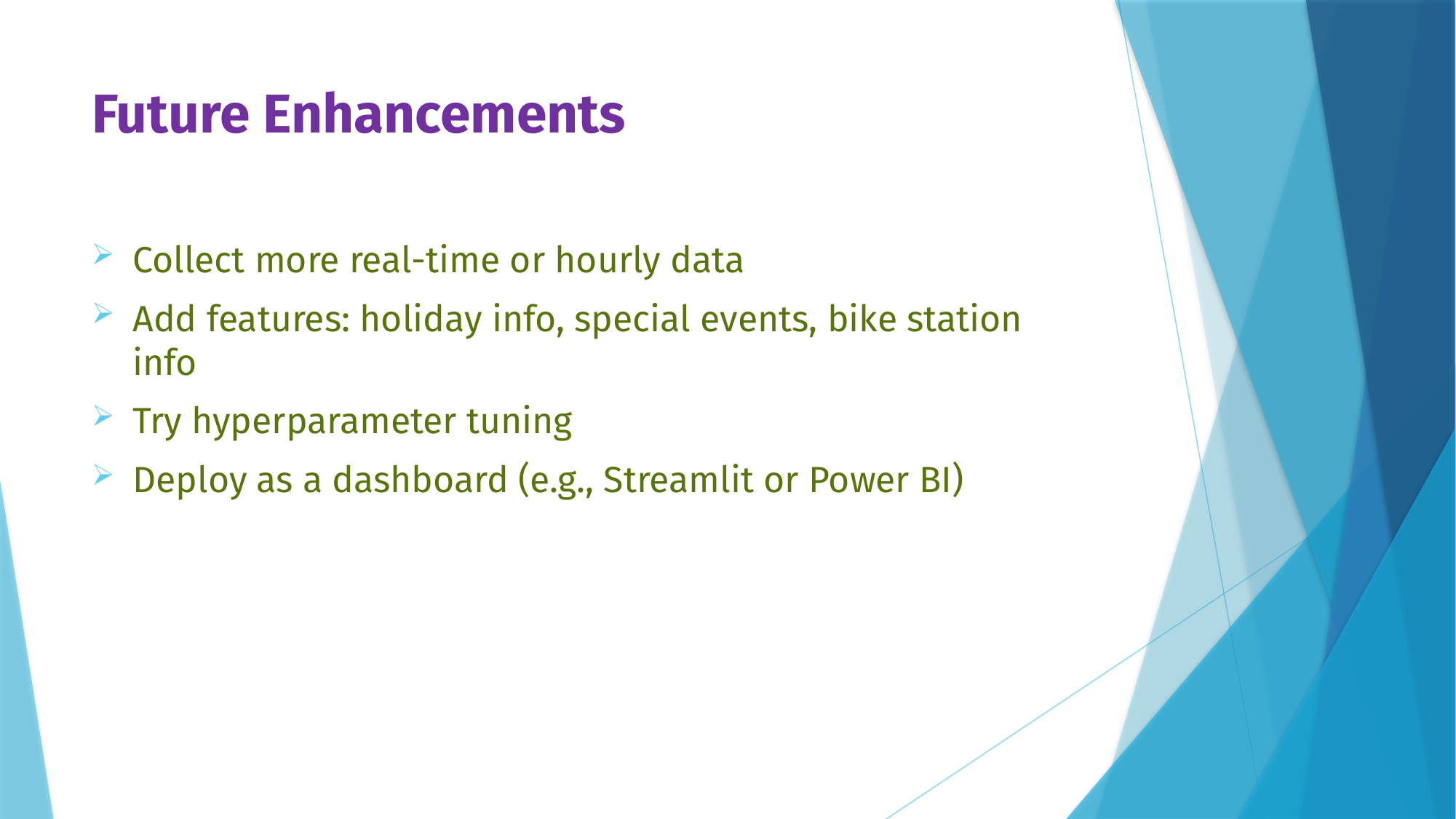

# Future Enhancements
Collect more real-time or hourly data
Add features: holiday info, special events, bike station info
Try hyperparameter tuning
Deploy as a dashboard (e.g., Streamlit or Power BI)